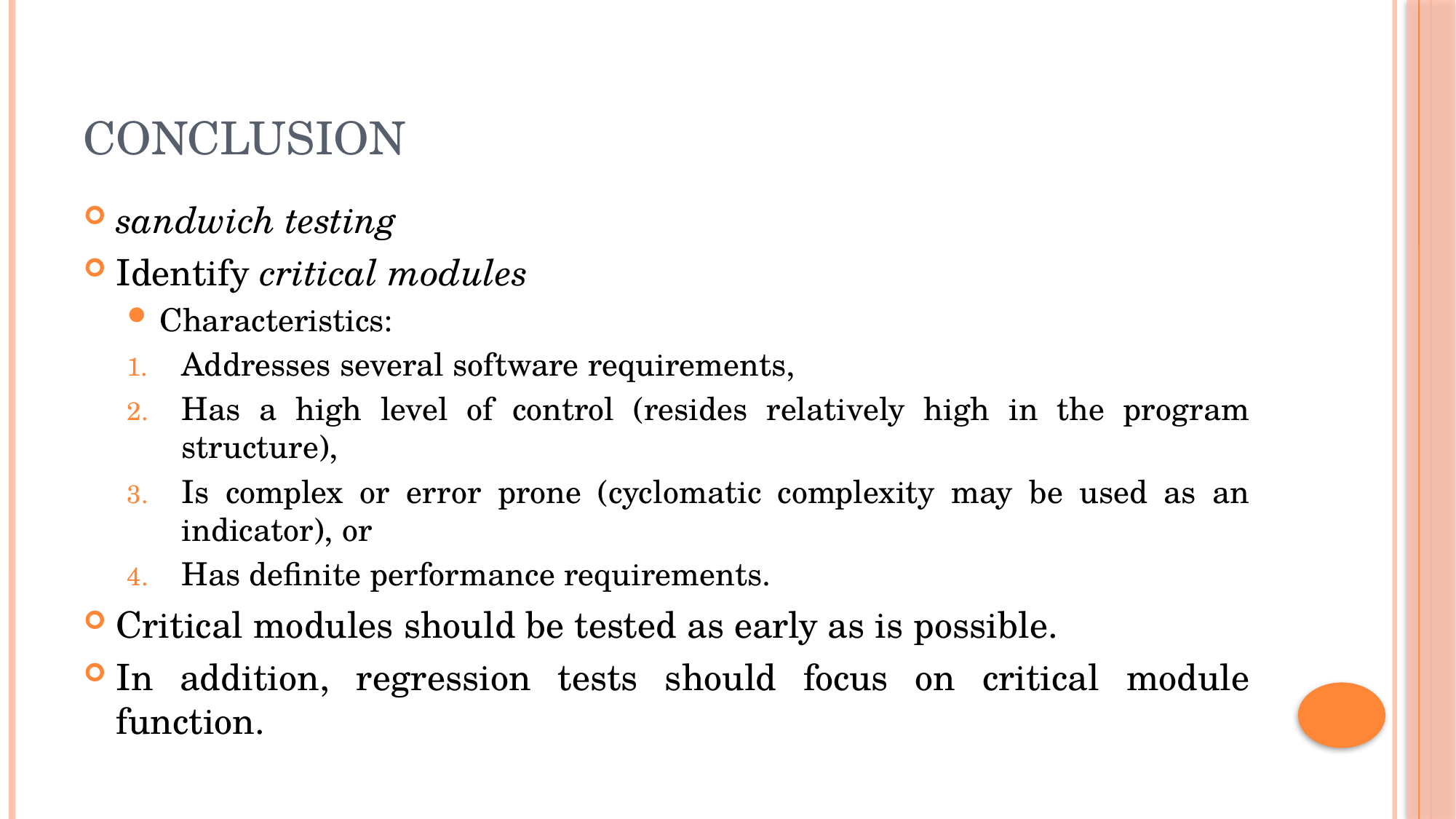

# Conclusion
sandwich testing
Identify critical modules
Characteristics:
Addresses several software requirements,
Has a high level of control (resides relatively high in the program structure),
Is complex or error prone (cyclomatic complexity may be used as an indicator), or
Has definite performance requirements.
Critical modules should be tested as early as is possible.
In addition, regression tests should focus on critical module function.